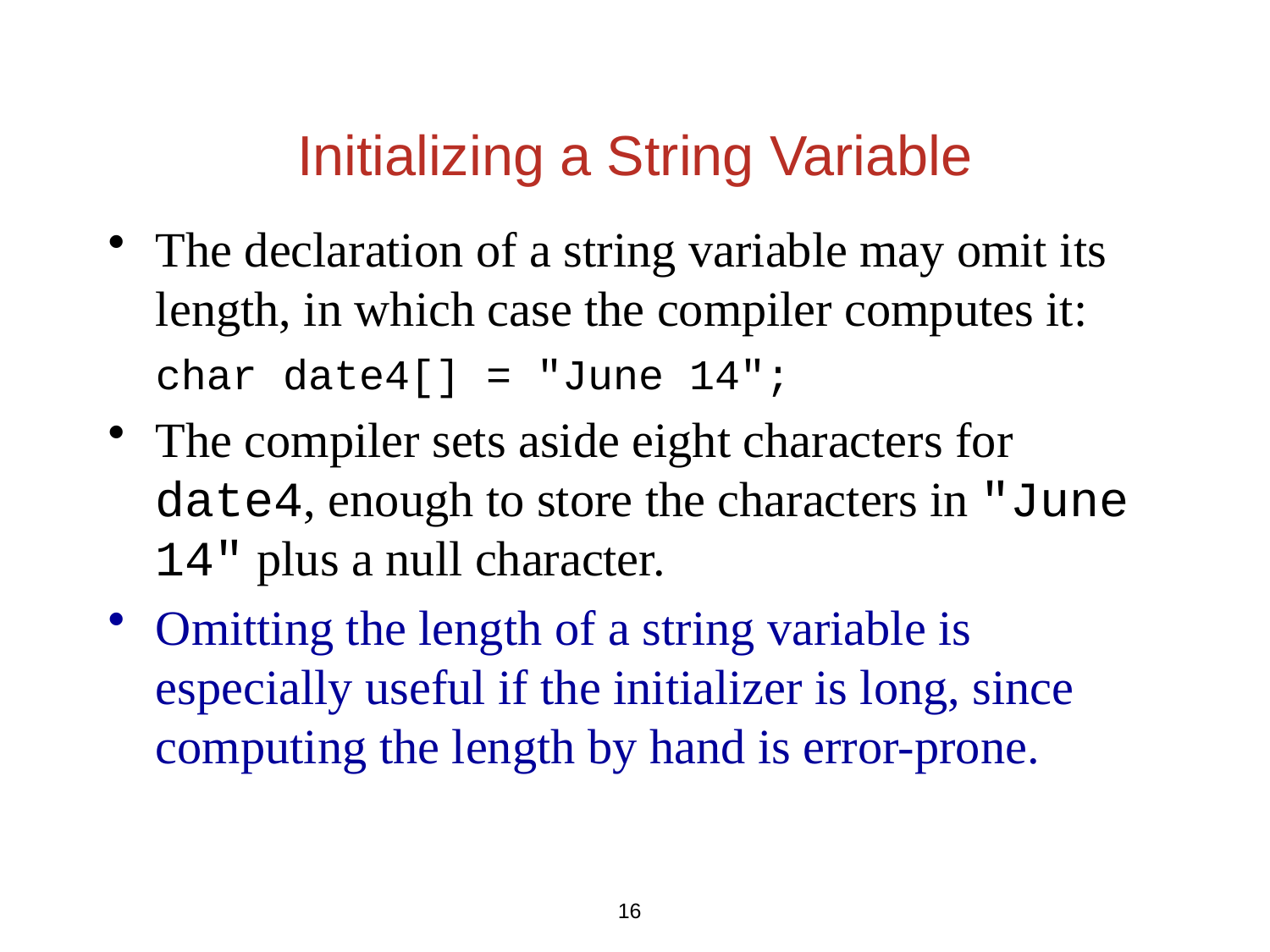

# Initializing a String Variable
The declaration of a string variable may omit its length, in which case the compiler computes it:
	char date4[] = "June 14";
The compiler sets aside eight characters for date4, enough to store the characters in "June  14" plus a null character.
Omitting the length of a string variable is especially useful if the initializer is long, since computing the length by hand is error-prone.
16